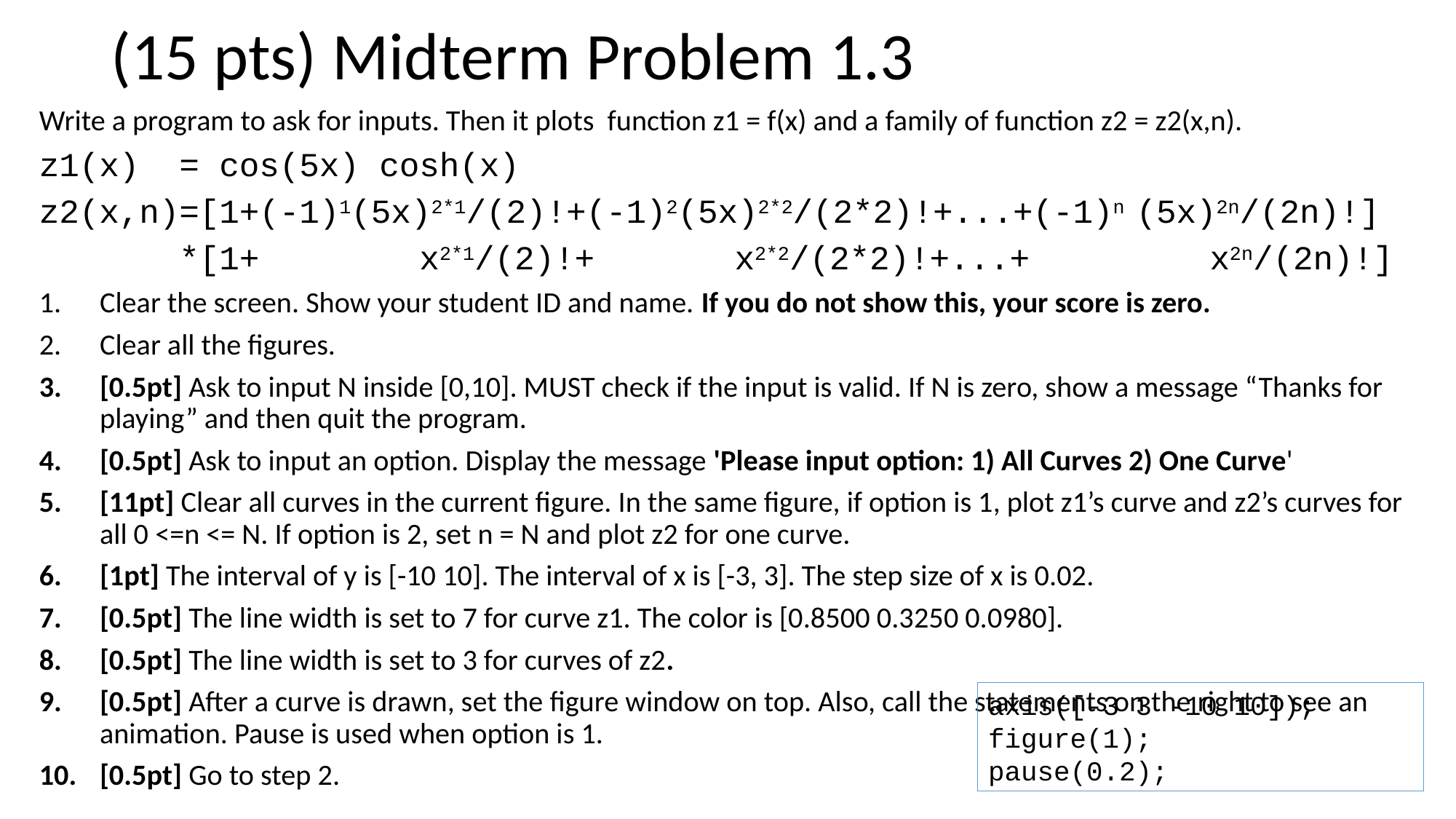

# (15 pts) Midterm Problem 1.3
Write a program to ask for inputs. Then it plots  function z1 = f(x) and a family of function z2 = z2(x,n).
z1(x)  = cos(5x) cosh(x)
z2(x,n)=[1+(-1)1(5x)2*1/(2)!+(-1)2(5x)2*2/(2*2)!+...+(-1)n (5x)2n/(2n)!]
       *[1+        x2*1/(2)!+       x2*2/(2*2)!+...+         x2n/(2n)!]
Clear the screen. Show your student ID and name. If you do not show this, your score is zero.
Clear all the figures.
[0.5pt] Ask to input N inside [0,10]. MUST check if the input is valid. If N is zero, show a message “Thanks for playing” and then quit the program.
[0.5pt] Ask to input an option. Display the message 'Please input option: 1) All Curves 2) One Curve'
[11pt] Clear all curves in the current figure. In the same figure, if option is 1, plot z1’s curve and z2’s curves for all 0 <=n <= N. If option is 2, set n = N and plot z2 for one curve.
[1pt] The interval of y is [-10 10]. The interval of x is [-3, 3]. The step size of x is 0.02.
[0.5pt] The line width is set to 7 for curve z1. The color is [0.8500 0.3250 0.0980].
[0.5pt] The line width is set to 3 for curves of z2.
[0.5pt] After a curve is drawn, set the figure window on top. Also, call the statements on the right to see an animation. Pause is used when option is 1.
[0.5pt] Go to step 2.

axis([-3 3 -10 10]);
figure(1);
pause(0.2);